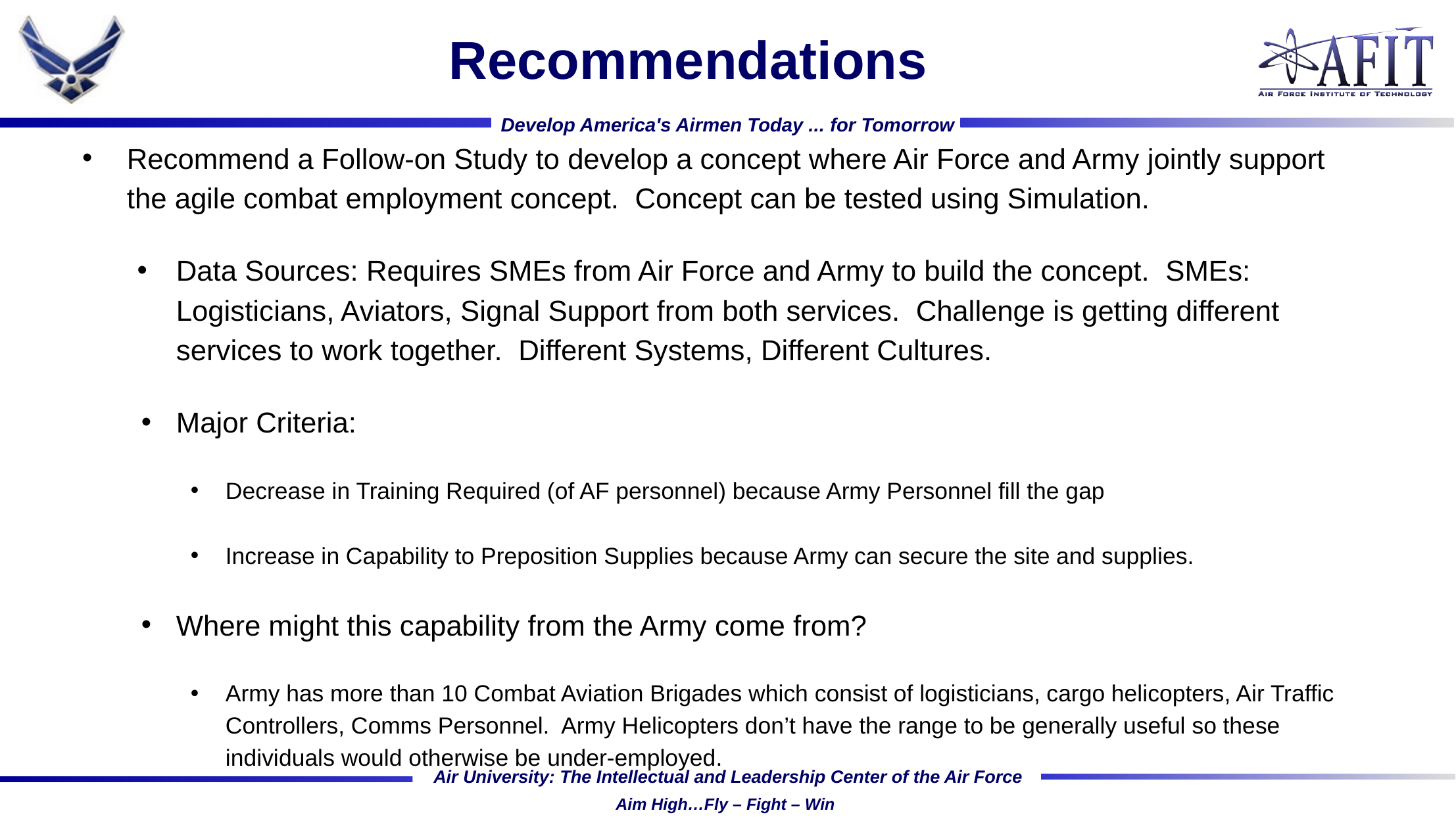

# Recommendations
Recommend a Follow-on Study to develop a concept where Air Force and Army jointly support the agile combat employment concept.  Concept can be tested using Simulation.
Data Sources: Requires SMEs from Air Force and Army to build the concept.  SMEs: Logisticians, Aviators, Signal Support from both services.  Challenge is getting different services to work together.  Different Systems, Different Cultures.
Major Criteria:
Decrease in Training Required (of AF personnel) because Army Personnel fill the gap
Increase in Capability to Preposition Supplies because Army can secure the site and supplies.
Where might this capability from the Army come from?
Army has more than 10 Combat Aviation Brigades which consist of logisticians, cargo helicopters, Air Traffic Controllers, Comms Personnel.  Army Helicopters don’t have the range to be generally useful so these individuals would otherwise be under-employed.